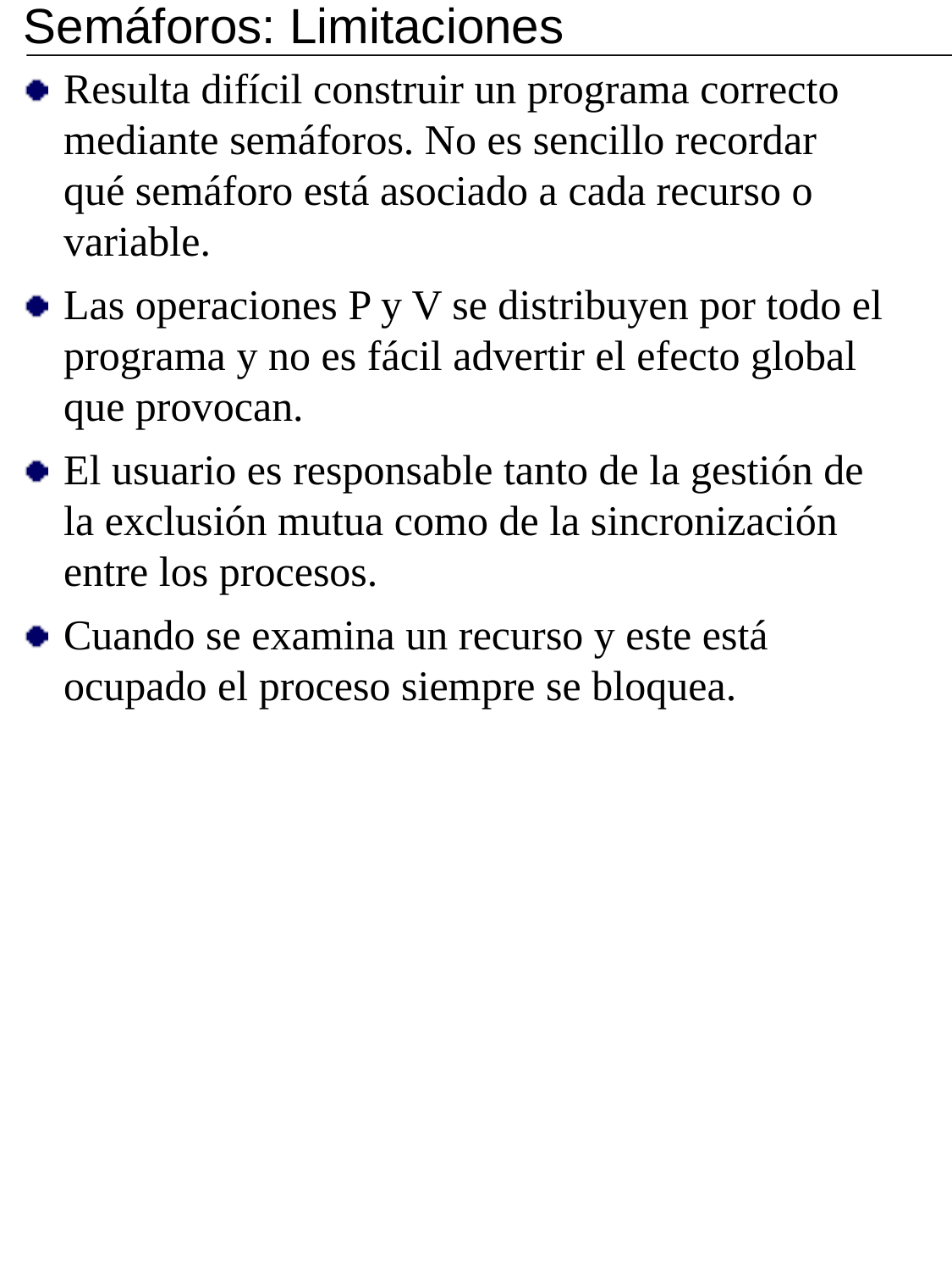

Semáforos: Limitaciones
Resulta difícil construir un programa correcto mediante semáforos. No es sencillo recordar qué semáforo está asociado a cada recurso o variable.
Las operaciones P y V se distribuyen por todo el programa y no es fácil advertir el efecto global que provocan.
El usuario es responsable tanto de la gestión de la exclusión mutua como de la sincronización entre los procesos.
Cuando se examina un recurso y este está ocupado el proceso siempre se bloquea.